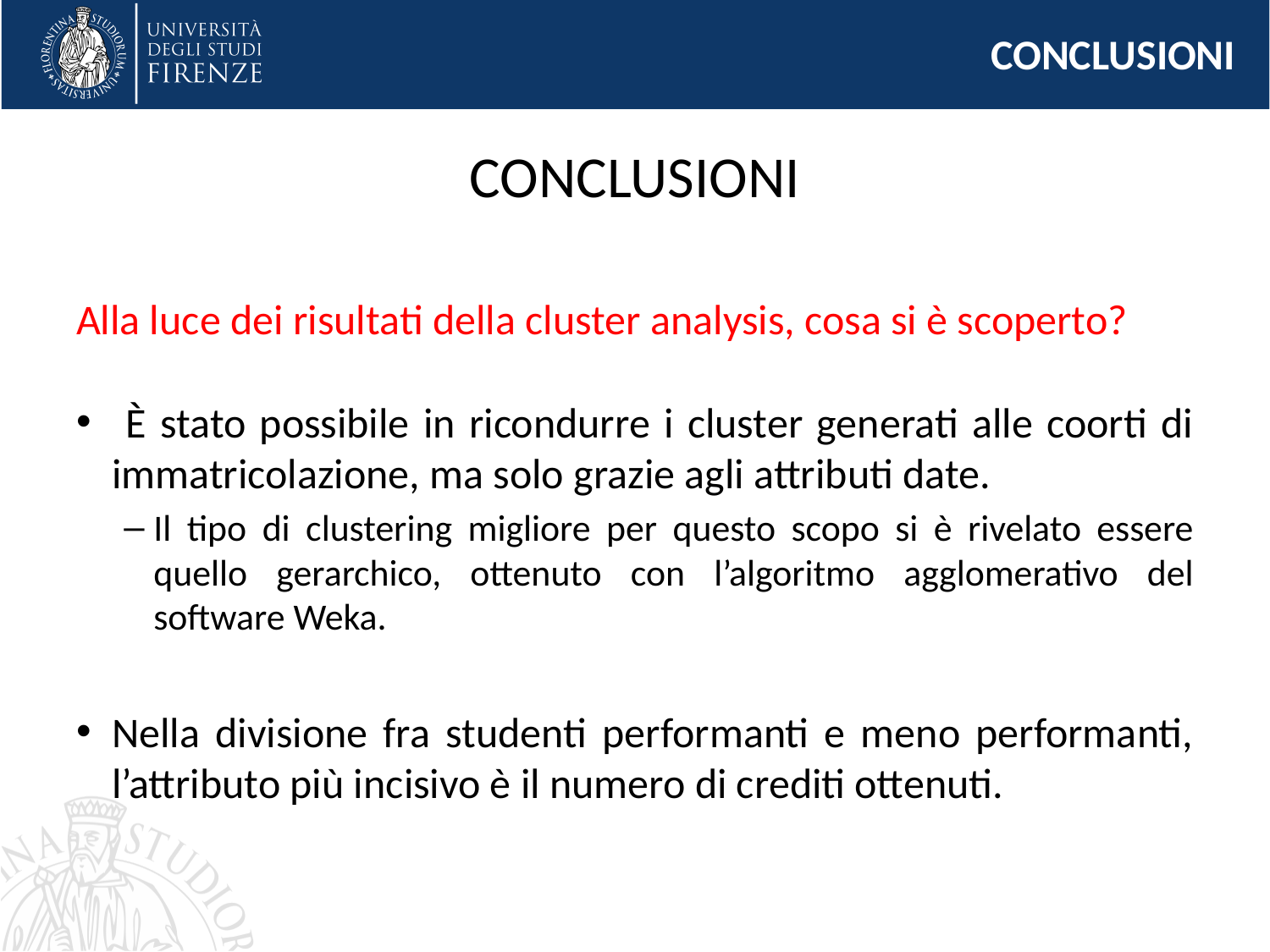

CONCLUSIONI
# CONCLUSIONI
Alla luce dei risultati della cluster analysis, cosa si è scoperto?

 È stato possibile in ricondurre i cluster generati alle coorti di immatricolazione, ma solo grazie agli attributi date.
Il tipo di clustering migliore per questo scopo si è rivelato essere quello gerarchico, ottenuto con l’algoritmo agglomerativo del software Weka.

Nella divisione fra studenti performanti e meno performanti, l’attributo più incisivo è il numero di crediti ottenuti.